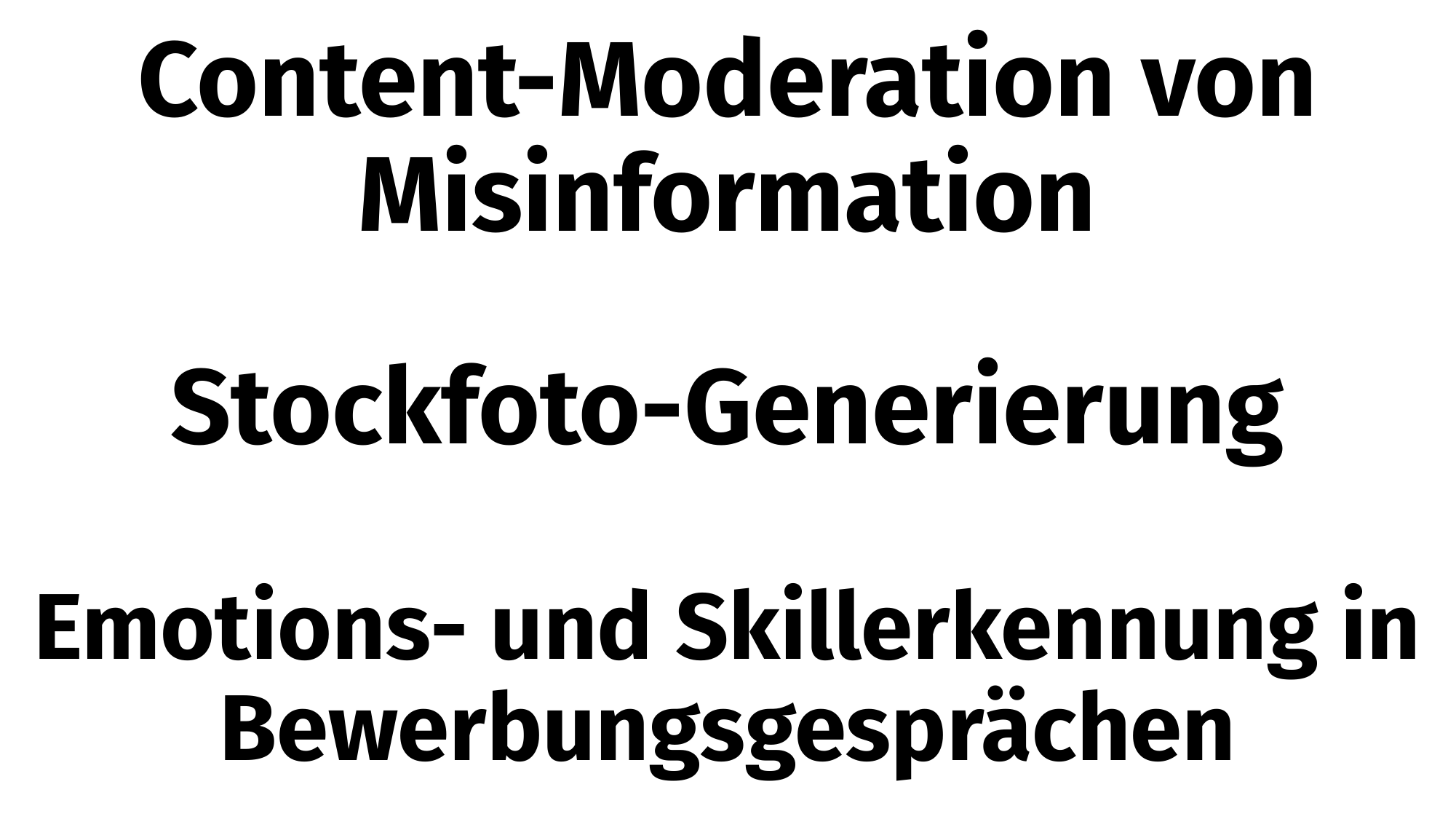

# Content-Moderation von Misinformation
Stockfoto-Generierung
Emotions- und Skillerkennung in Bewerbungsgesprächen